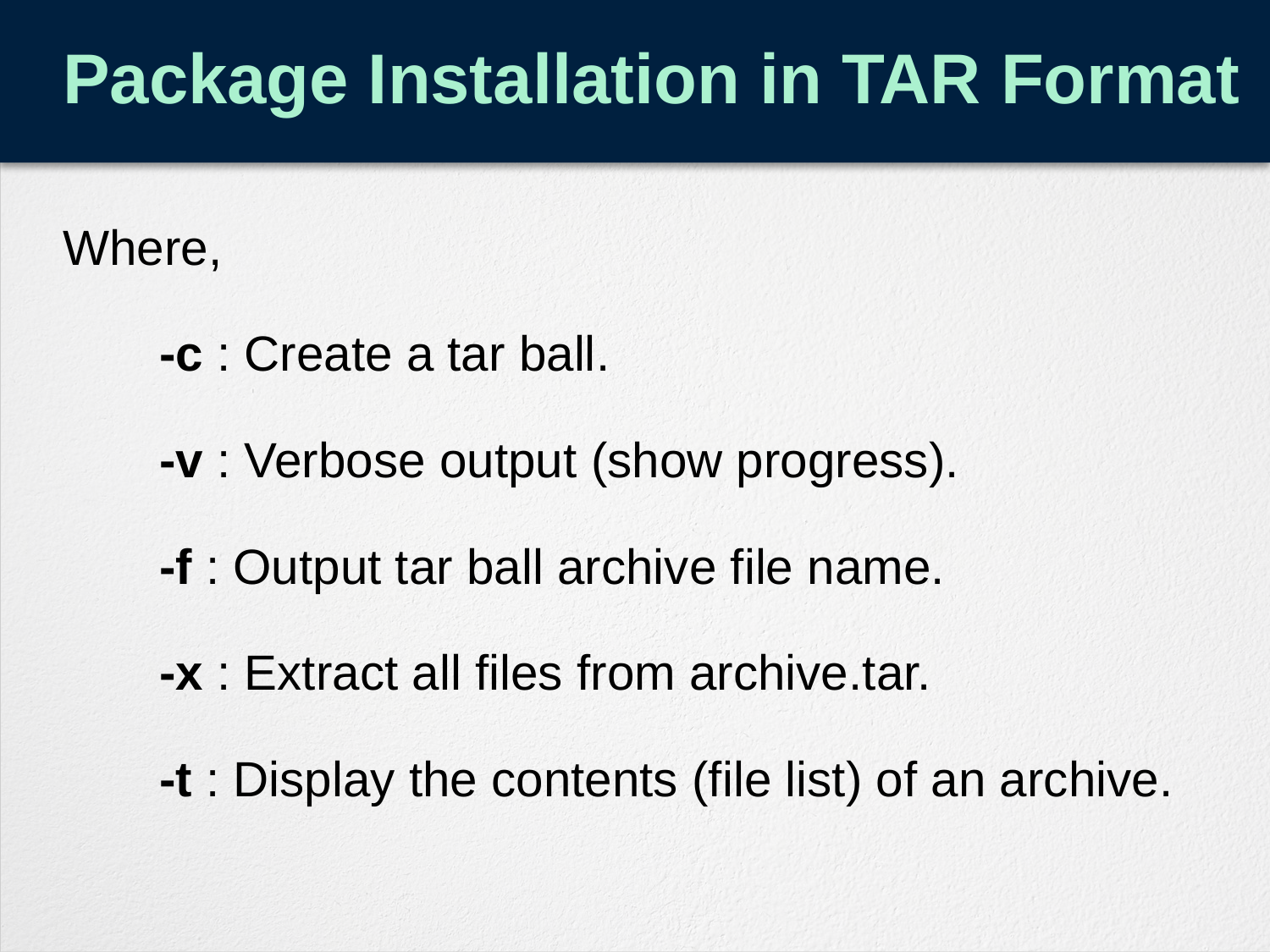

# Package Installation in TAR Format
Where,
       -c : Create a tar ball.
       -v : Verbose output (show progress).
       -f : Output tar ball archive file name.
       -x : Extract all files from archive.tar.
       -t : Display the contents (file list) of an archive.